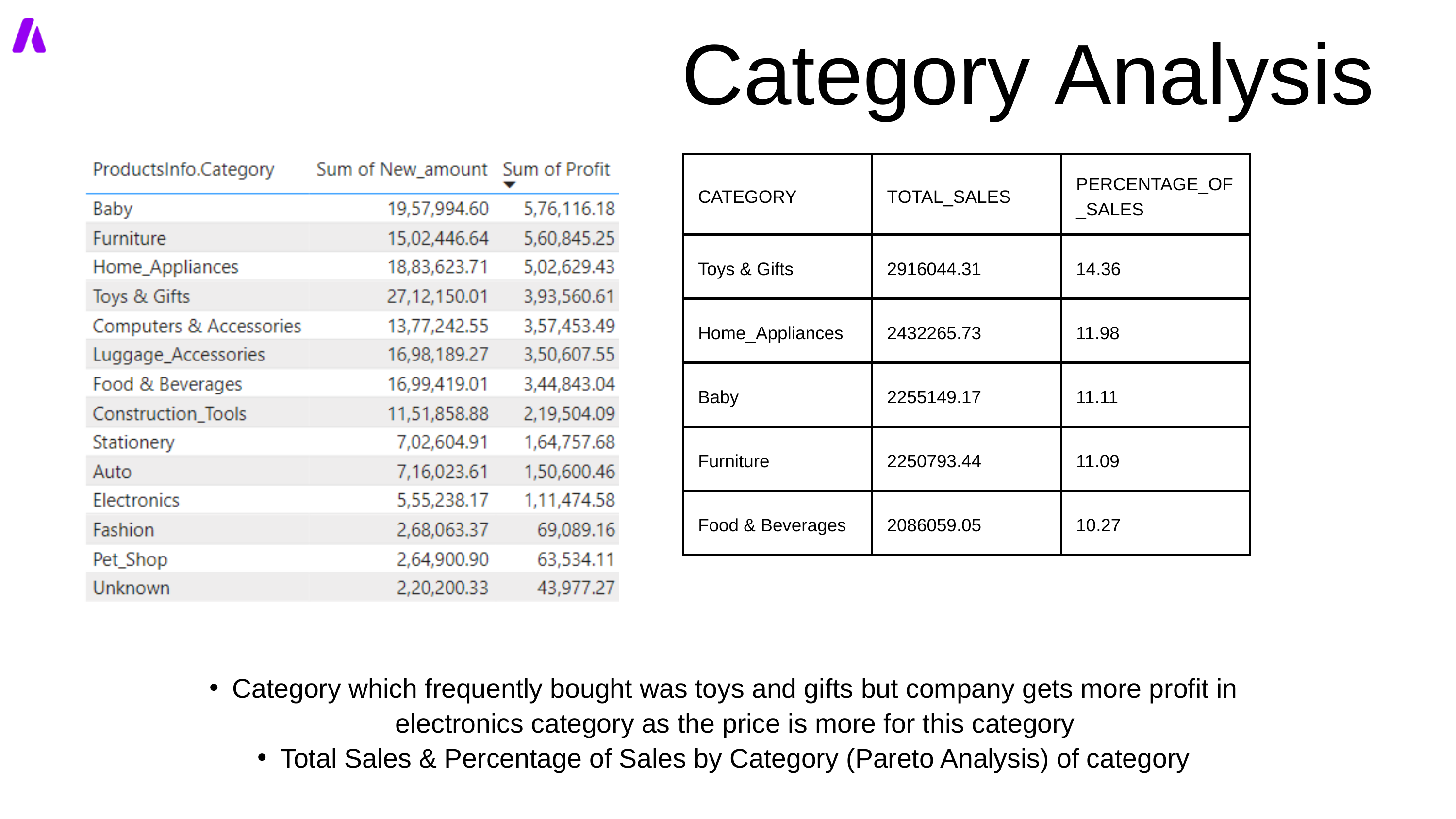

Category Analysis

| CATEGORY | TOTAL\_SALES | PERCENTAGE\_OF\_SALES |
| --- | --- | --- |
| Toys & Gifts | 2916044.31 | 14.36 |
| Home\_Appliances | 2432265.73 | 11.98 |
| Baby | 2255149.17 | 11.11 |
| Furniture | 2250793.44 | 11.09 |
| Food & Beverages | 2086059.05 | 10.27 |
Category which frequently bought was toys and gifts but company gets more profit in electronics category as the price is more for this category
Total Sales & Percentage of Sales by Category (Pareto Analysis) of category